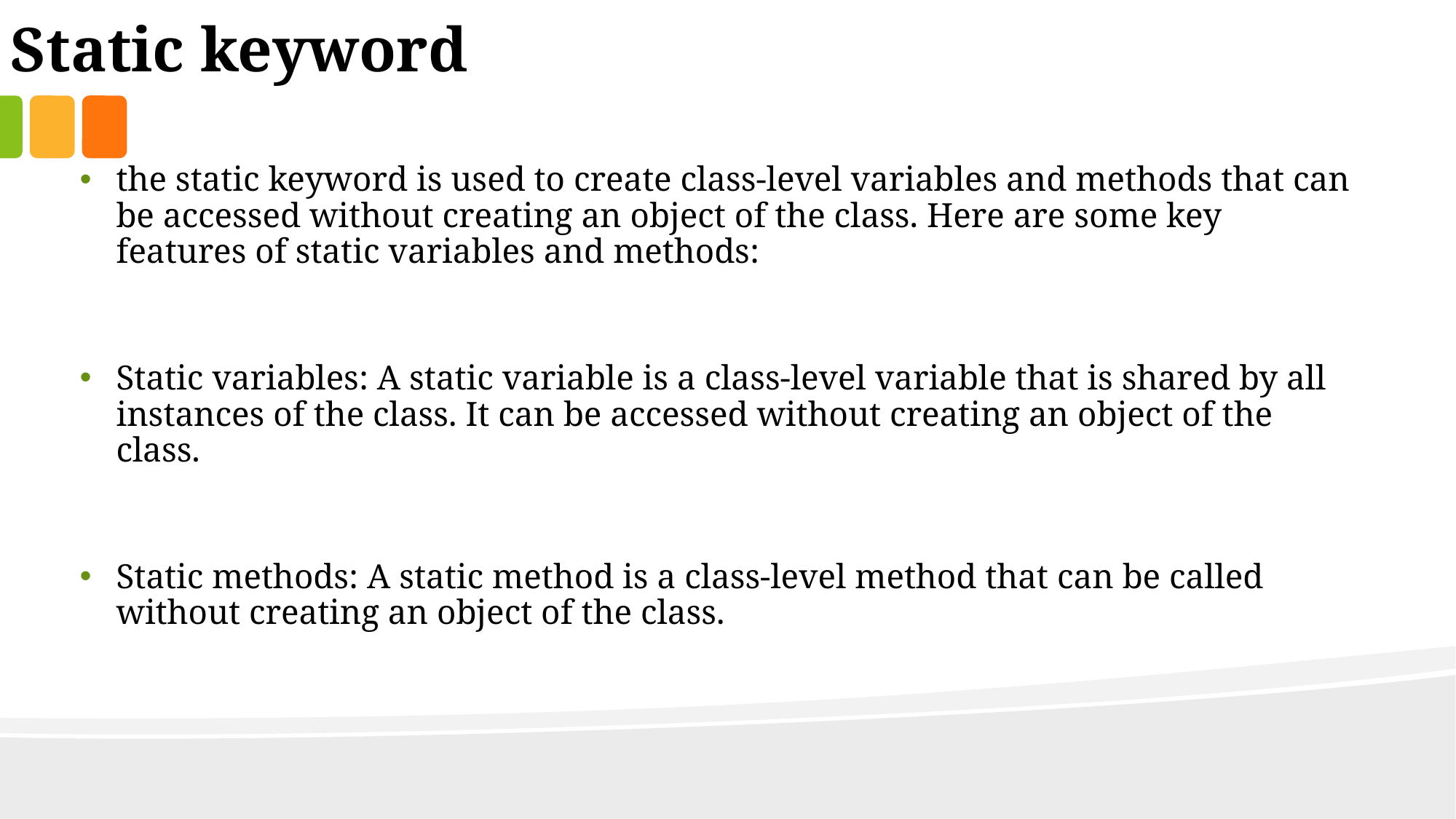

Static keyword
the static keyword is used to create class-level variables and methods that can be accessed without creating an object of the class. Here are some key features of static variables and methods:

Static variables: A static variable is a class-level variable that is shared by all instances of the class. It can be accessed without creating an object of the class.

Static methods: A static method is a class-level method that can be called without creating an object of the class.